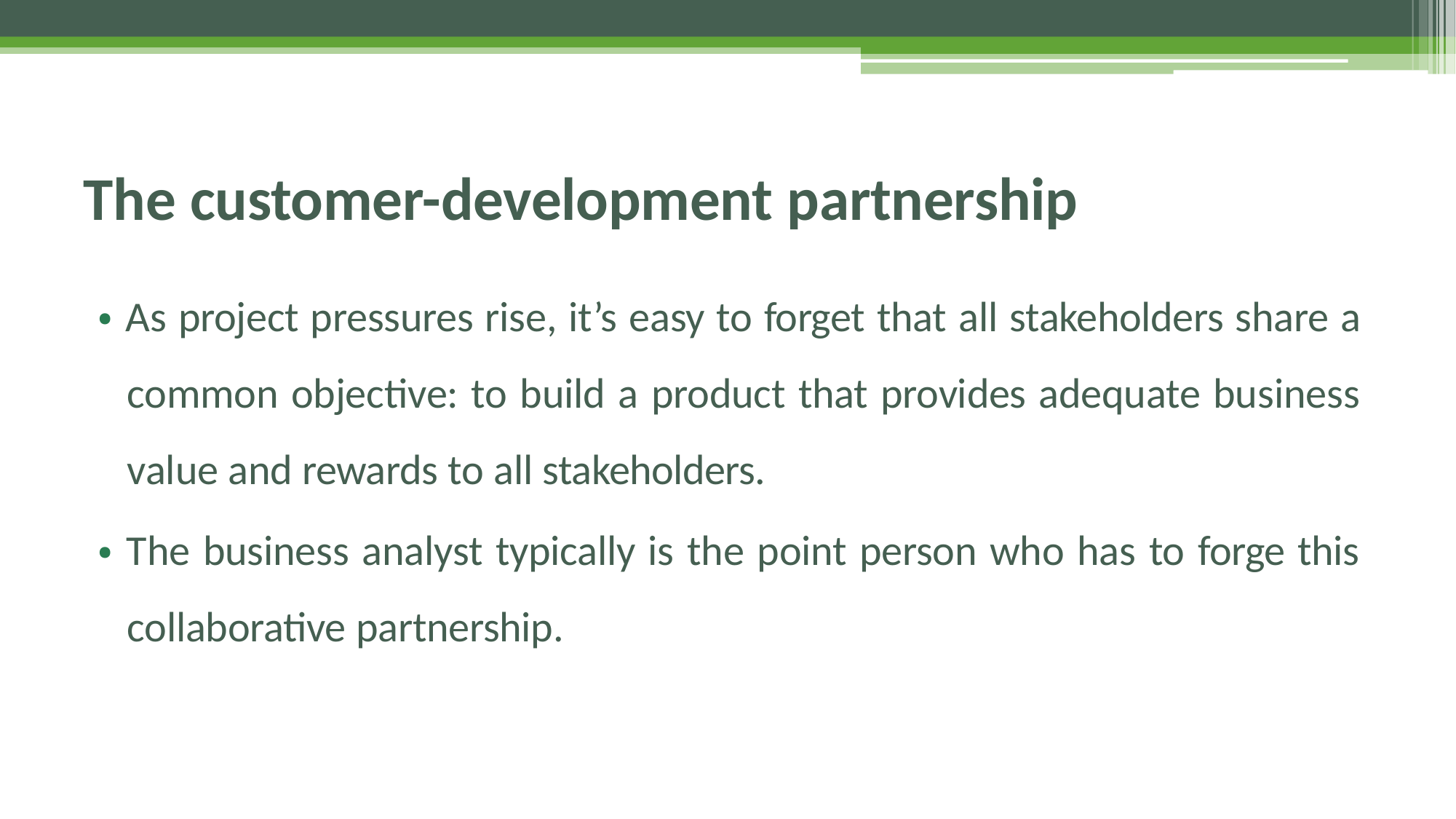

# The customer-development partnership
• As project pressures rise, it’s easy to forget that all stakeholders share a  common objective: to build a product that provides adequate business  value and rewards to all stakeholders.
• The business analyst typically is the point person who has to forge this  collaborative partnership.